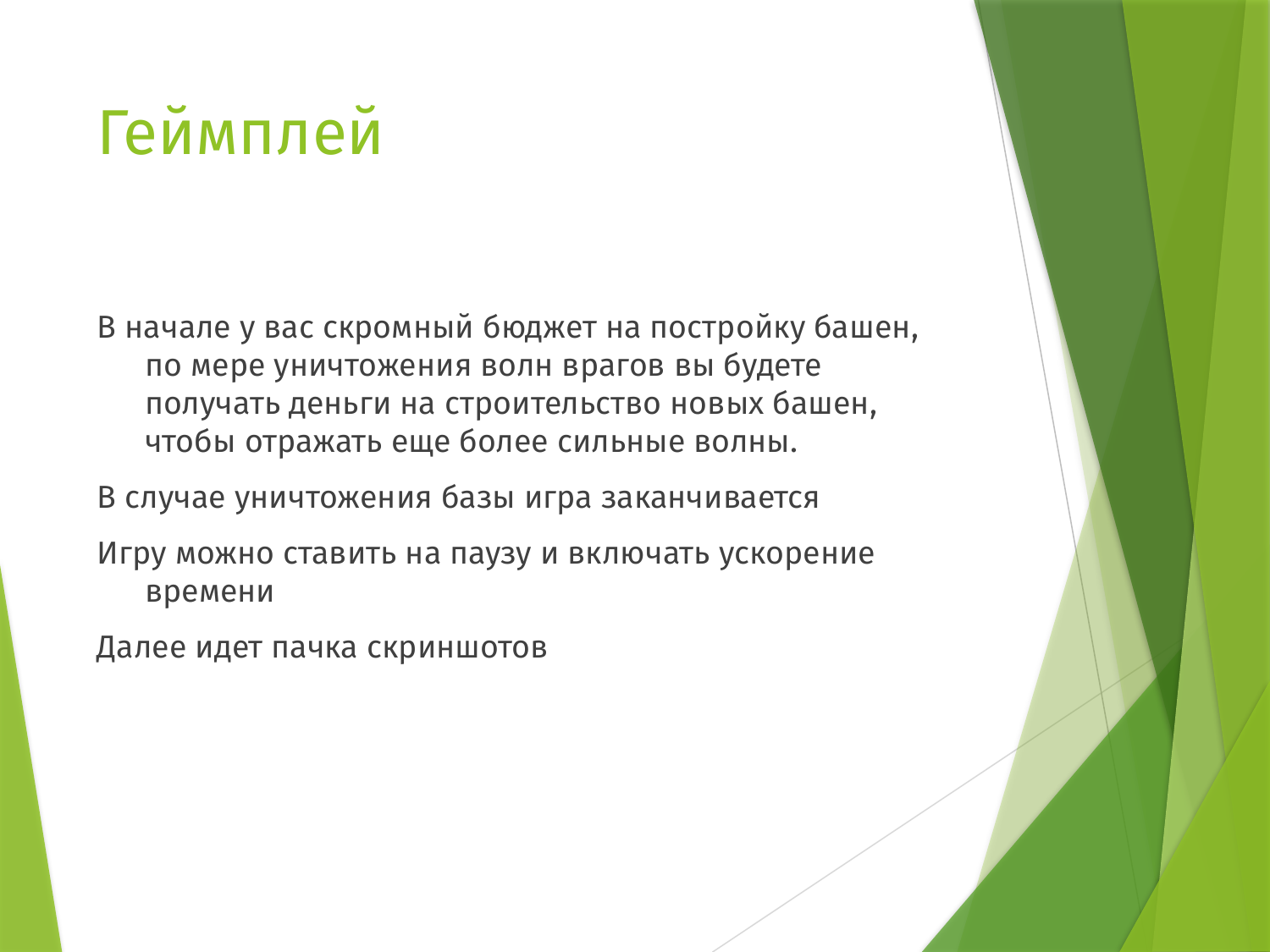

# Геймплей
В начале у вас скромный бюджет на постройку башен, по мере уничтожения волн врагов вы будете получать деньги на строительство новых башен, чтобы отражать еще более сильные волны.
В случае уничтожения базы игра заканчивается
Игру можно ставить на паузу и включать ускорение времени
Далее идет пачка скриншотов